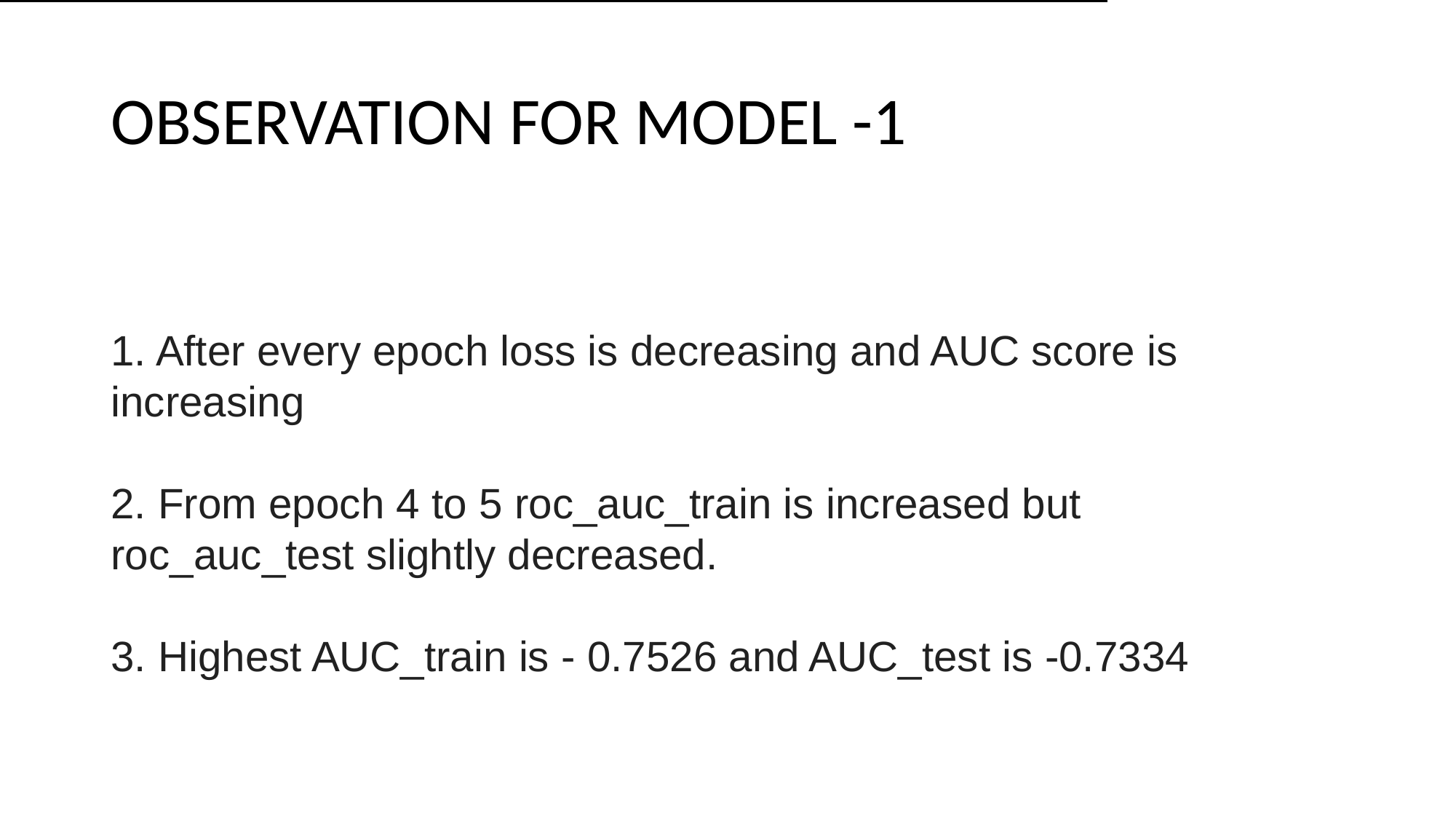

Observations

# OBSERVATION FOR MODEL -1
1. After every epoch loss is decreasing and AUC score is increasing

2. From epoch 4 to 5 roc_auc_train is increased but roc_auc_test slightly decreased.

3. Highest AUC_train is - 0.7526 and AUC_test is -0.7334